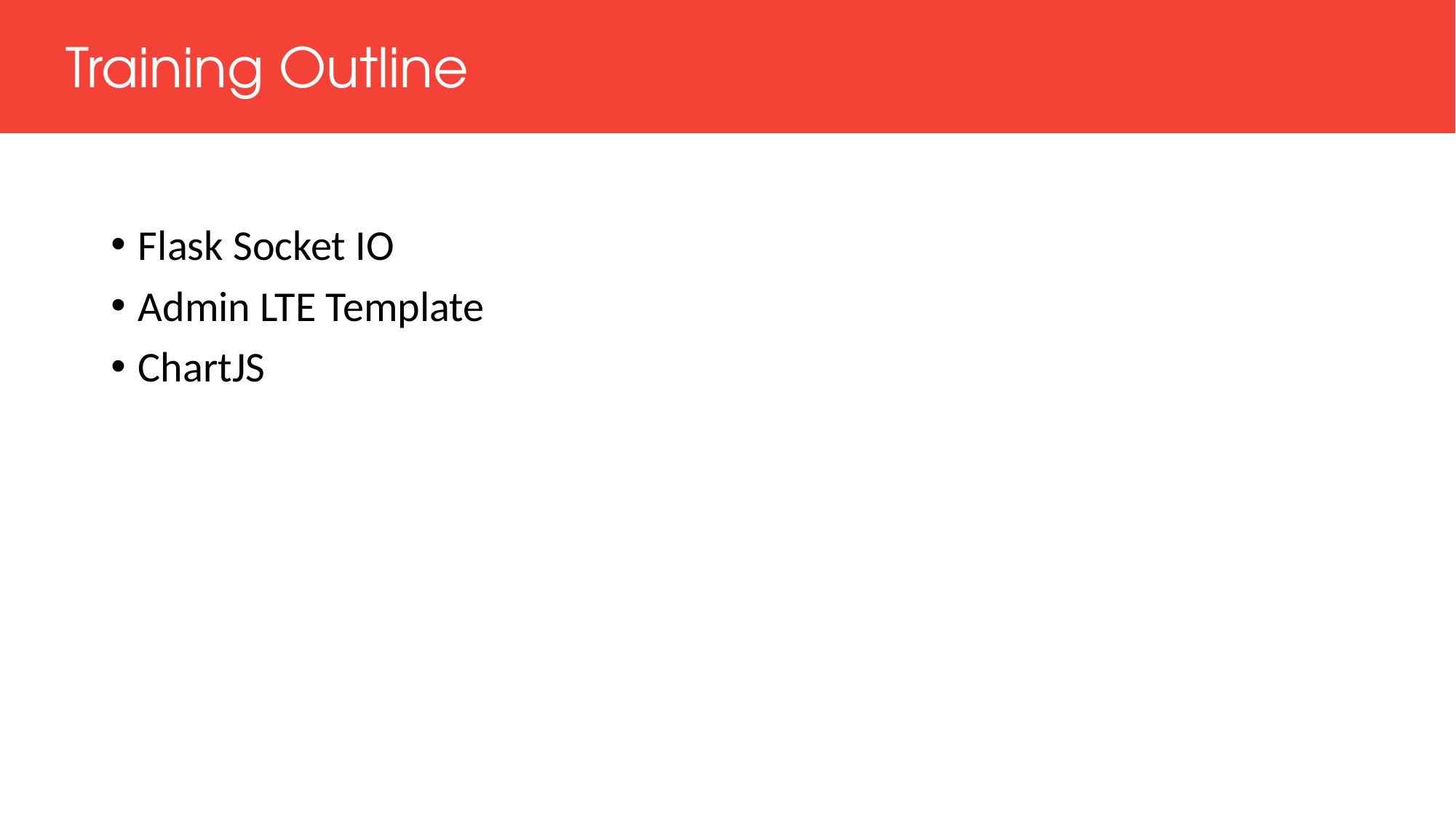

Training Outline
Flask Socket IO
Admin LTE Template
ChartJS